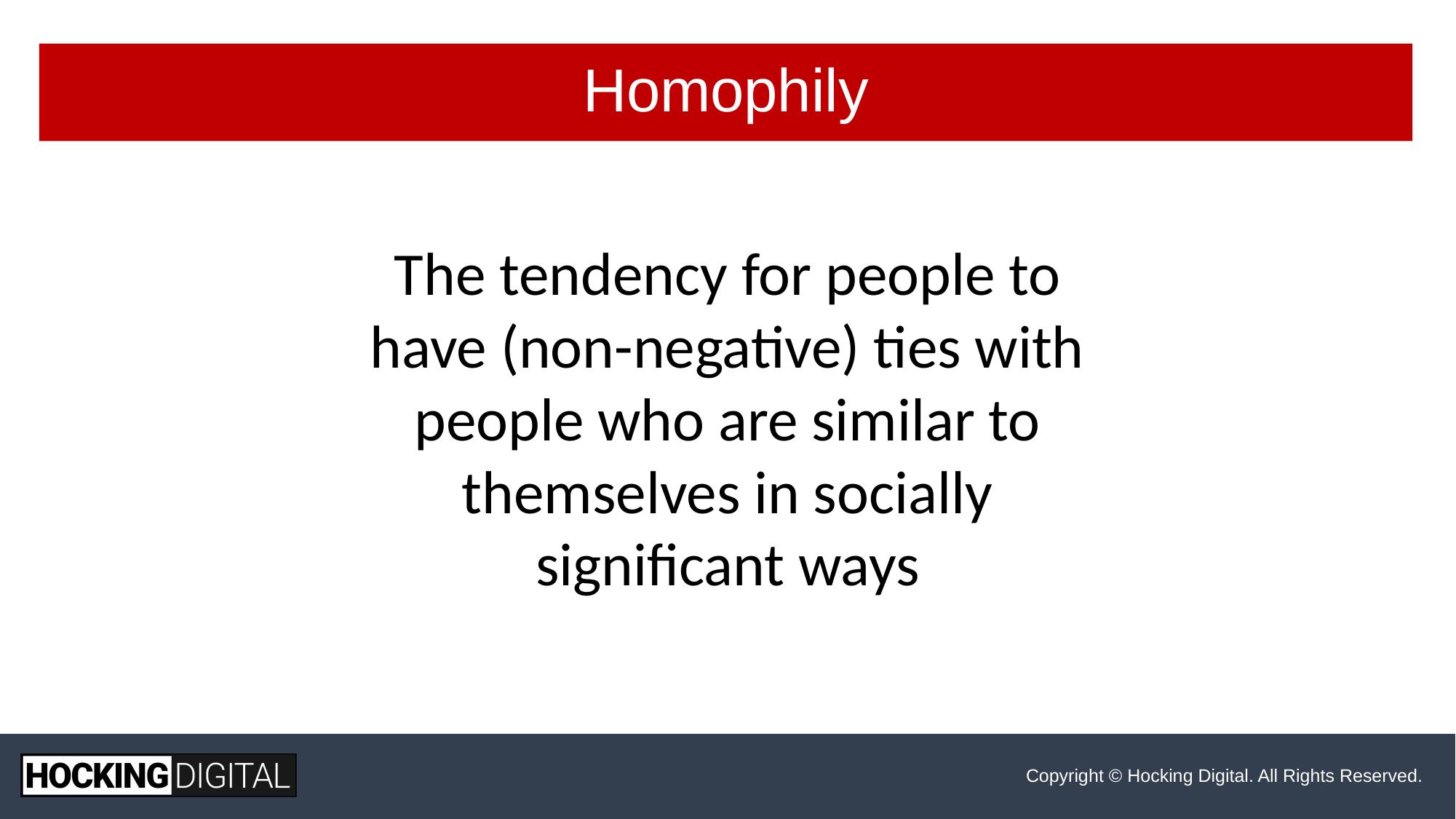

# Homophily
The tendency for people to have (non-negative) ties with people who are similar to themselves in socially significant ways